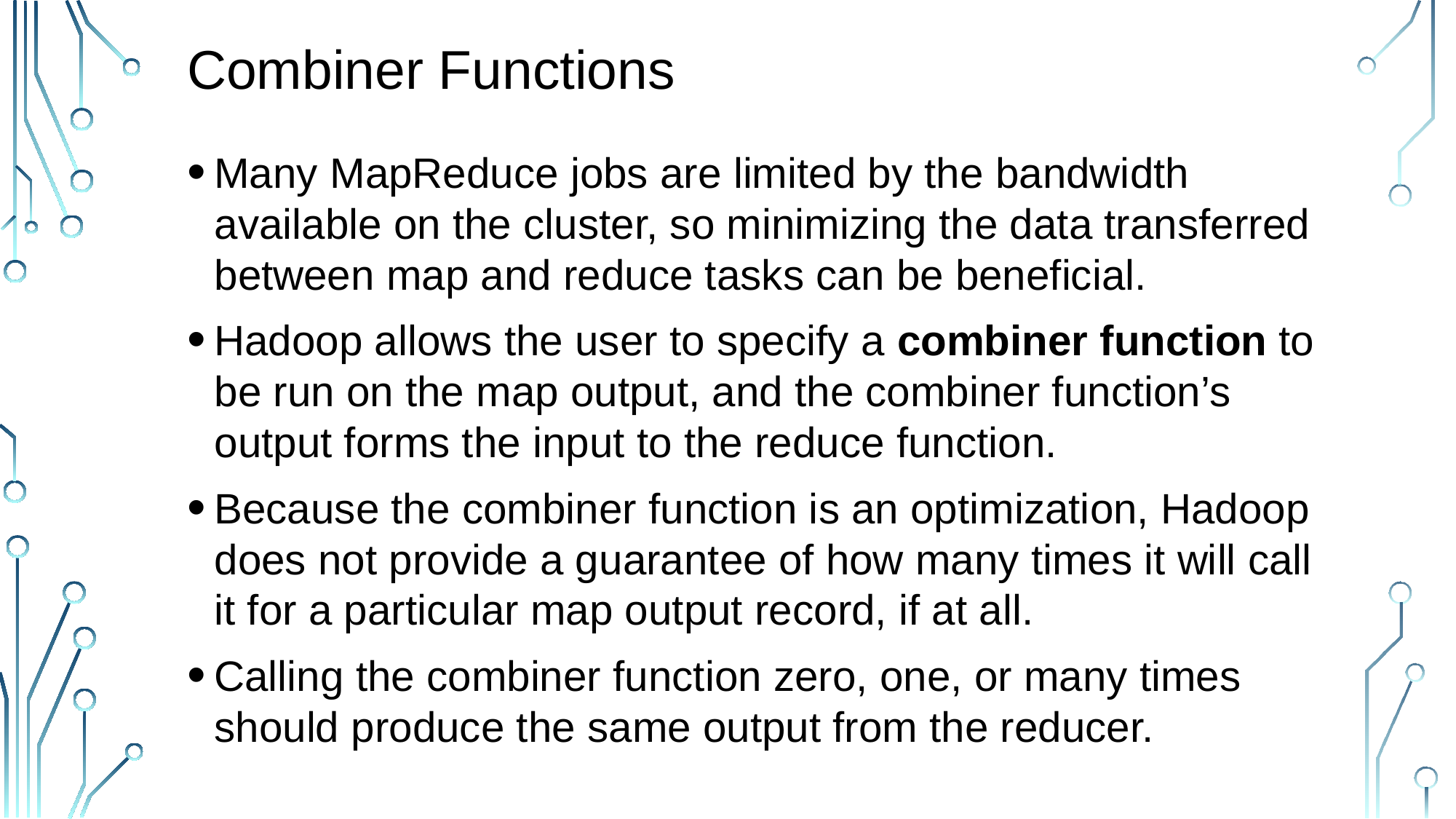

# Combiner Functions
Many MapReduce jobs are limited by the bandwidth available on the cluster, so minimizing the data transferred between map and reduce tasks can be beneficial.
Hadoop allows the user to specify a combiner function to be run on the map output, and the combiner function’s output forms the input to the reduce function.
Because the combiner function is an optimization, Hadoop does not provide a guarantee of how many times it will call it for a particular map output record, if at all.
Calling the combiner function zero, one, or many times should produce the same output from the reducer.